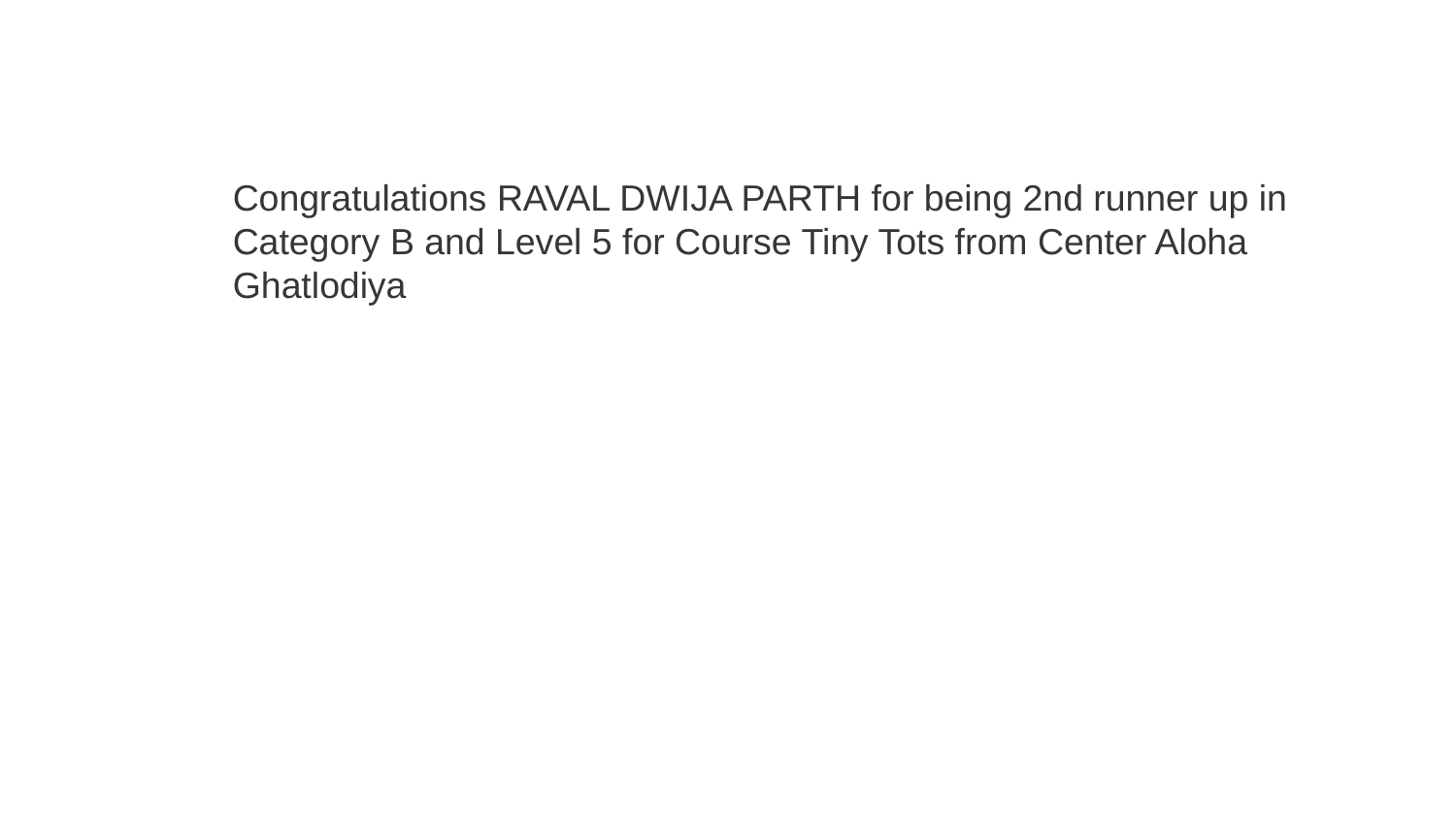

Congratulations RAVAL DWIJA PARTH for being 2nd runner up in Category B and Level 5 for Course Tiny Tots from Center Aloha Ghatlodiya